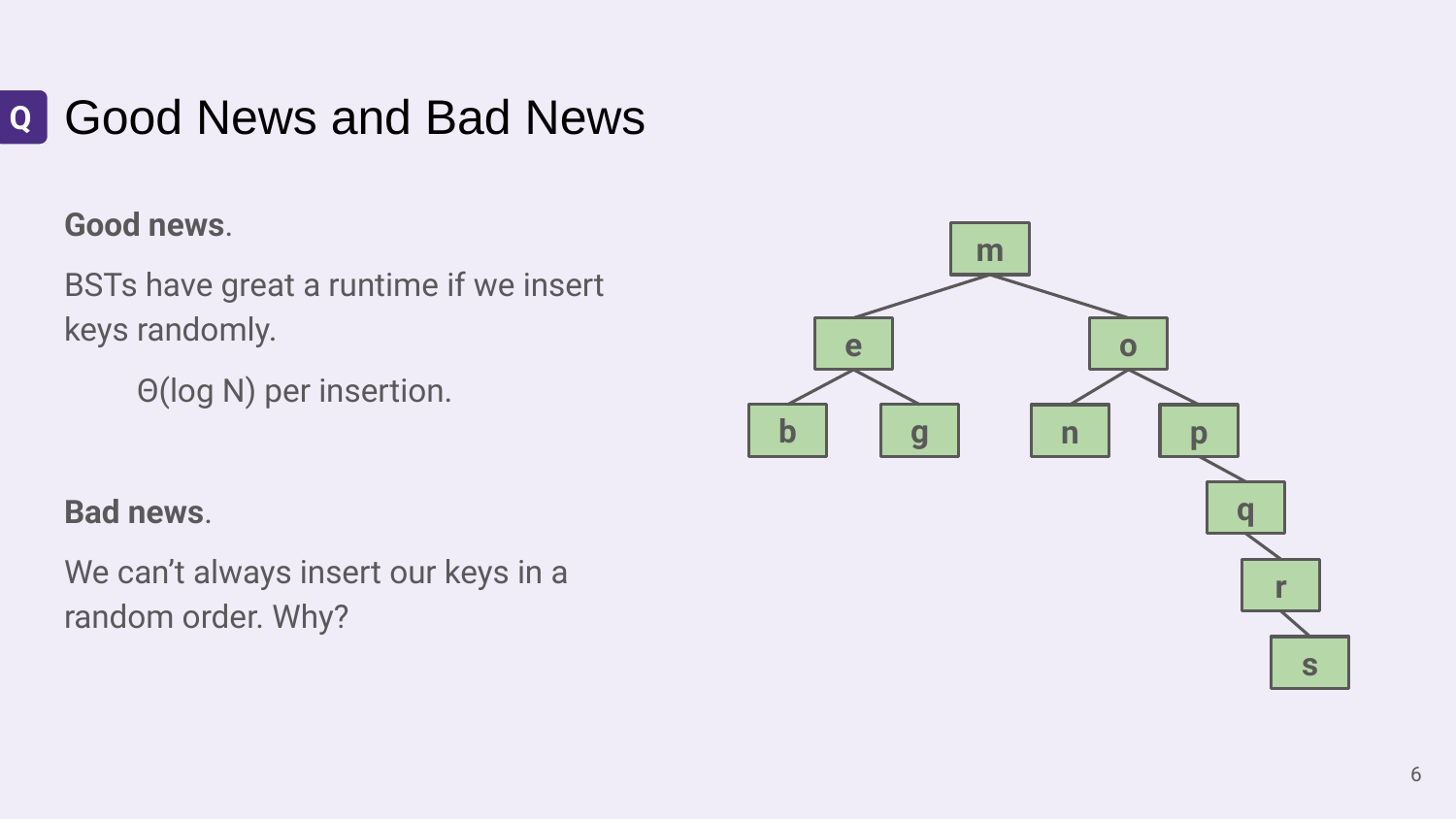

# Good News and Bad News
Q
Good news.
BSTs have great a runtime if we insert keys randomly.
Θ(log N) per insertion.

Bad news.
We can’t always insert our keys in a random order. Why?
m
o
e
b
g
n
p
q
r
s
6